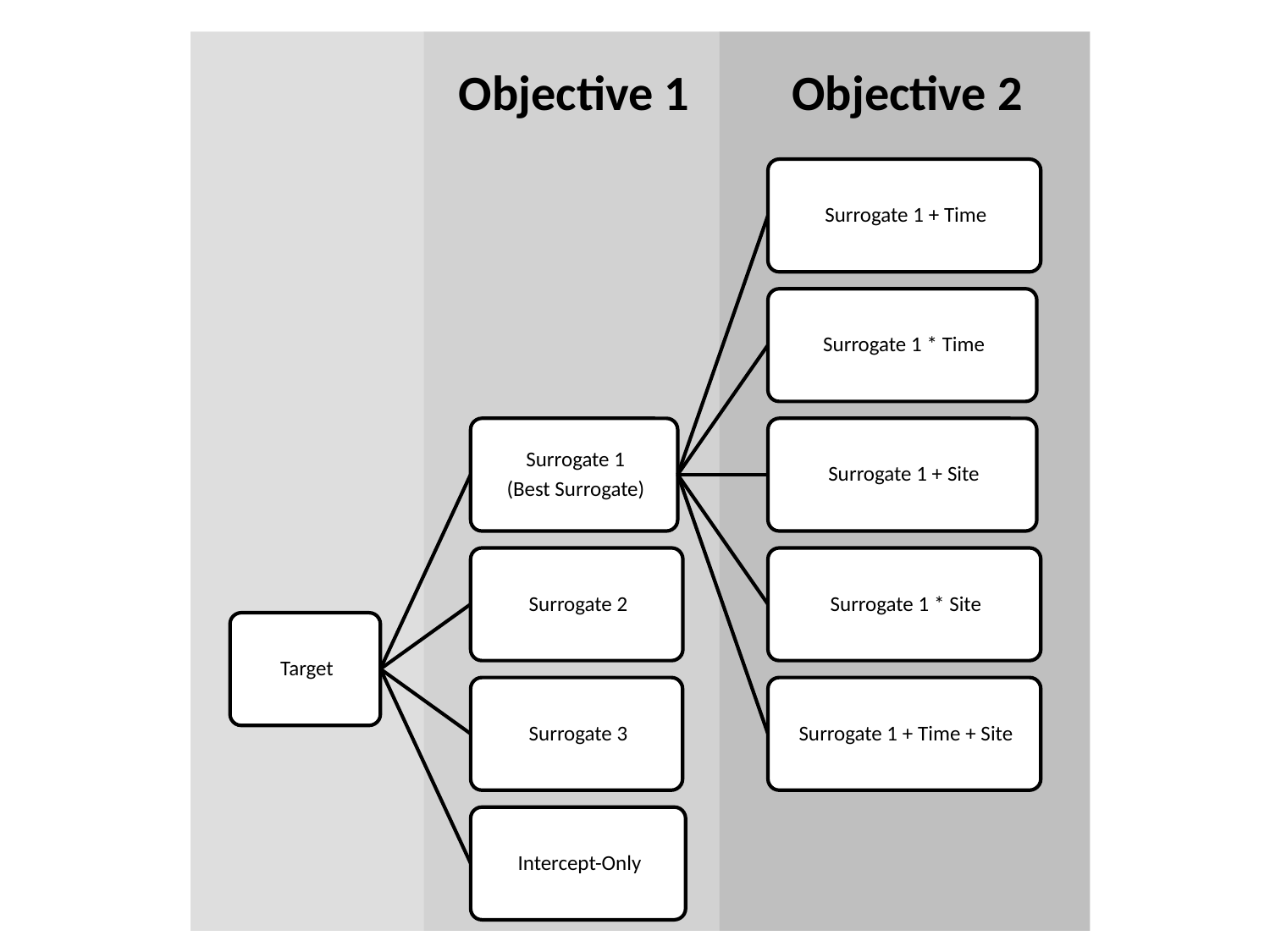

Objective 1
Objective 2
Target

Surrogate 1
(Best Surrogate)

Surrogate 1 + Time

Surrogate 1 * Time

Surrogate 1 + Site

Surrogate 1 * Site

Surrogate 1 + Time + Site

Surrogate 2

Surrogate 3

Intercept-Only